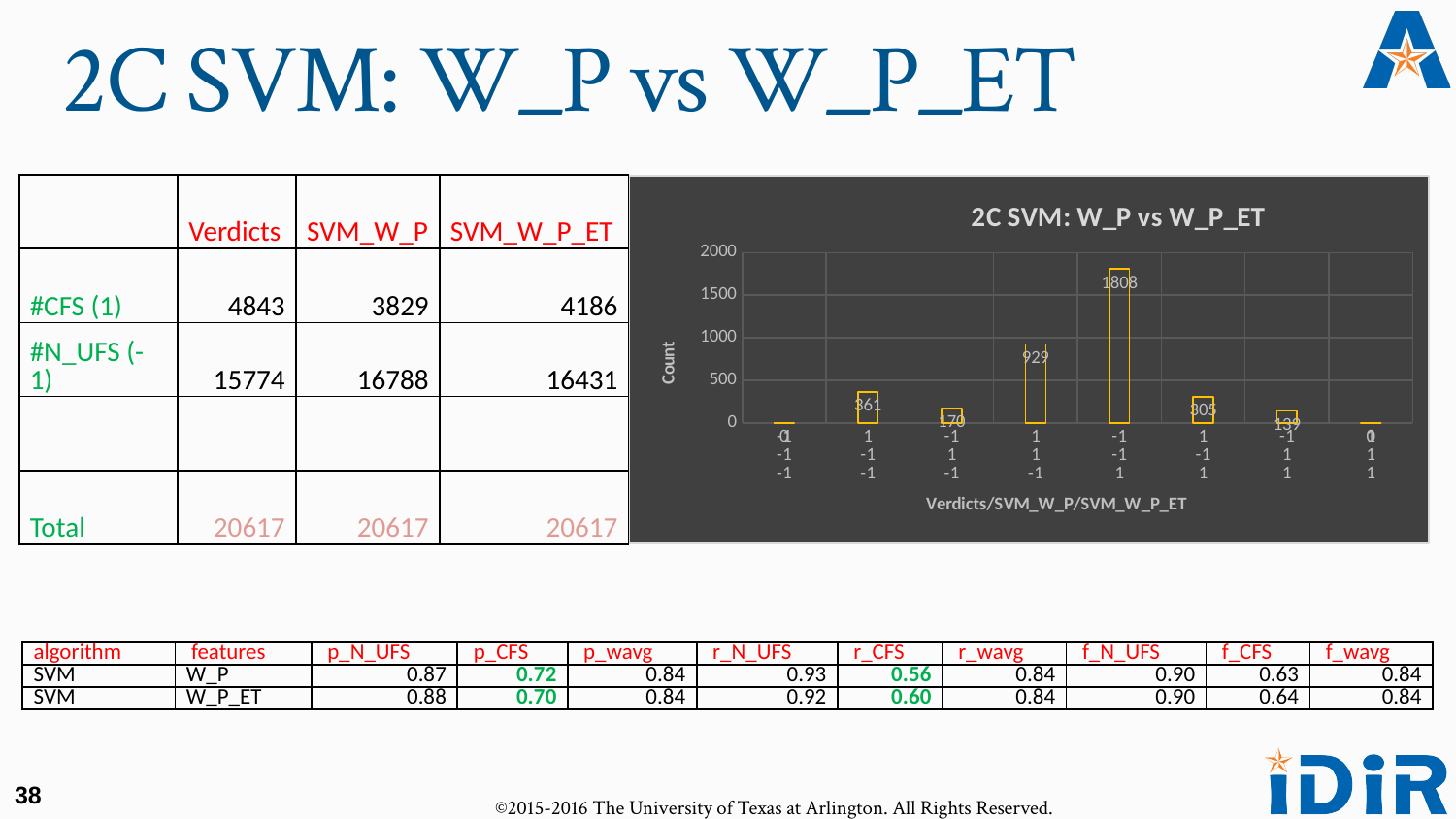

# 2C SVM: W_P vs W_P_ET
|  | Verdicts | SVM\_W\_P | SVM\_W\_P\_ET |
| --- | --- | --- | --- |
| #CFS (1) | 4843 | 3829 | 4186 |
| #N\_UFS (-1) | 15774 | 16788 | 16431 |
|  |  |  |  |
| Total | 20617 | 20617 | 20617 |

### Chart: 2C SVM: W_P vs W_P_ET

| Category |  |
|---|---|
| -1 | 0.0 |
| 1 | 361.0 |
| -1 | 170.0 |
| 1 | 929.0 |
| -1 | 1808.0 |
| 1 | 305.0 |
| -1 | 139.0 |
| 1 | 0.0 |
| algorithm | features | p\_N\_UFS | p\_CFS | p\_wavg | r\_N\_UFS | r\_CFS | r\_wavg | f\_N\_UFS | f\_CFS | f\_wavg |
| --- | --- | --- | --- | --- | --- | --- | --- | --- | --- | --- |
| SVM | W\_P | 0.87 | 0.72 | 0.84 | 0.93 | 0.56 | 0.84 | 0.90 | 0.63 | 0.84 |
| SVM | W\_P\_ET | 0.88 | 0.70 | 0.84 | 0.92 | 0.60 | 0.84 | 0.90 | 0.64 | 0.84 |
38